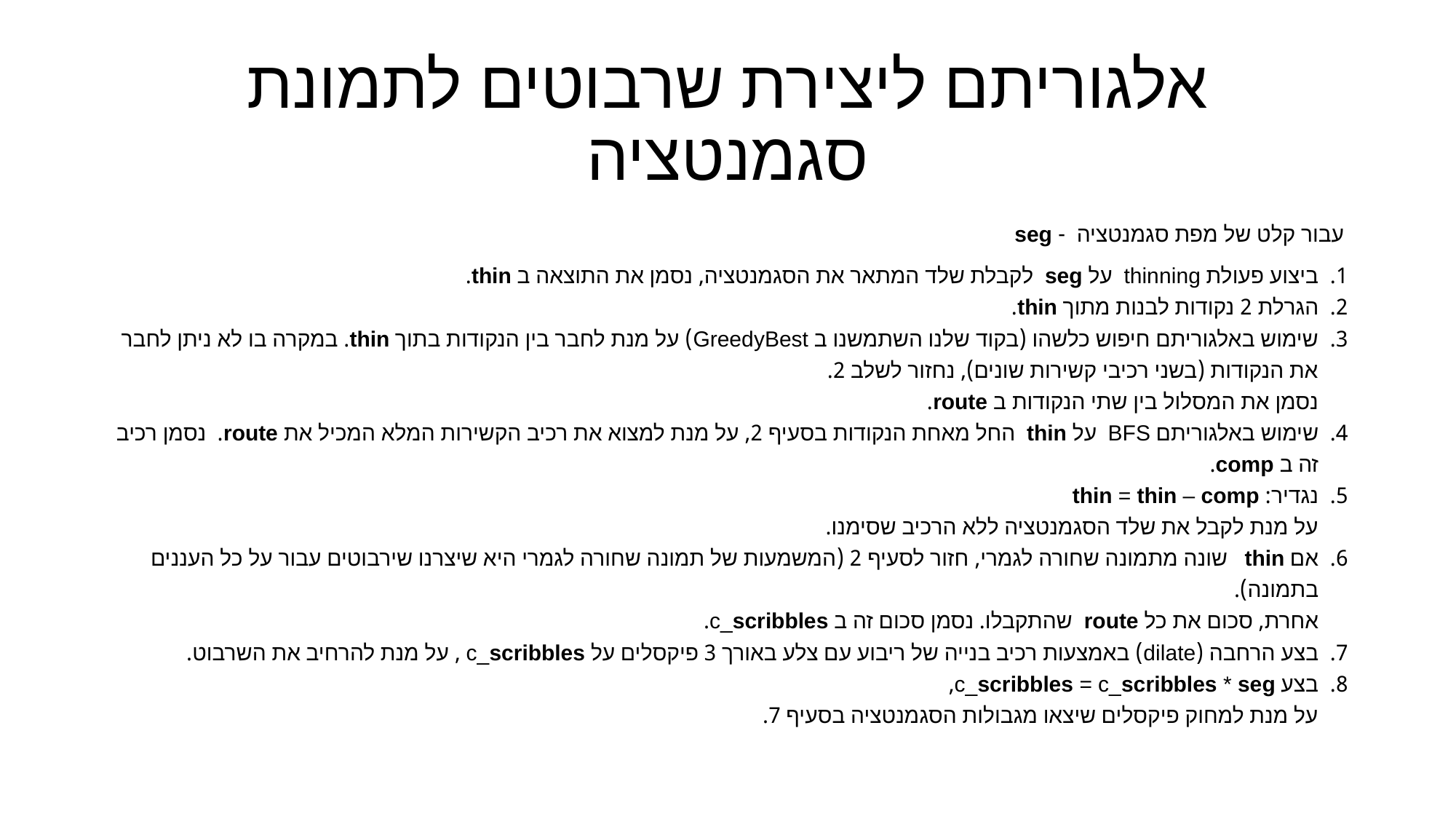

# אלגוריתם ליצירת שרבוטים לתמונת סגמנטציה
עבור קלט של מפת סגמנטציה  - seg
ביצוע פעולת thinning  על seg  לקבלת שלד המתאר את הסגמנטציה, נסמן את התוצאה ב thin.
הגרלת 2 נקודות לבנות מתוך thin.
שימוש באלגוריתם חיפוש כלשהו (בקוד שלנו השתמשנו ב GreedyBest) על מנת לחבר בין הנקודות בתוך thin. במקרה בו לא ניתן לחבר את הנקודות (בשני רכיבי קשירות שונים), נחזור לשלב 2.
נסמן את המסלול בין שתי הנקודות ב route.
שימוש באלגוריתם BFS  על thin  החל מאחת הנקודות בסעיף 2, על מנת למצוא את רכיב הקשירות המלא המכיל את route.  נסמן רכיב זה ב comp.
נגדיר: thin = thin – comp
על מנת לקבל את שלד הסגמנטציה ללא הרכיב שסימנו.
אם thin   שונה מתמונה שחורה לגמרי, חזור לסעיף 2 (המשמעות של תמונה שחורה לגמרי היא שיצרנו שירבוטים עבור על כל העננים בתמונה).
אחרת, סכום את כל route  שהתקבלו. נסמן סכום זה ב c_scribbles.
בצע הרחבה (dilate) באמצעות רכיב בנייה של ריבוע עם צלע באורך 3 פיקסלים על c_scribbles , על מנת להרחיב את השרבוט.
בצע c_scribbles = c_scribbles * seg,
על מנת למחוק פיקסלים שיצאו מגבולות הסגמנטציה בסעיף 7.